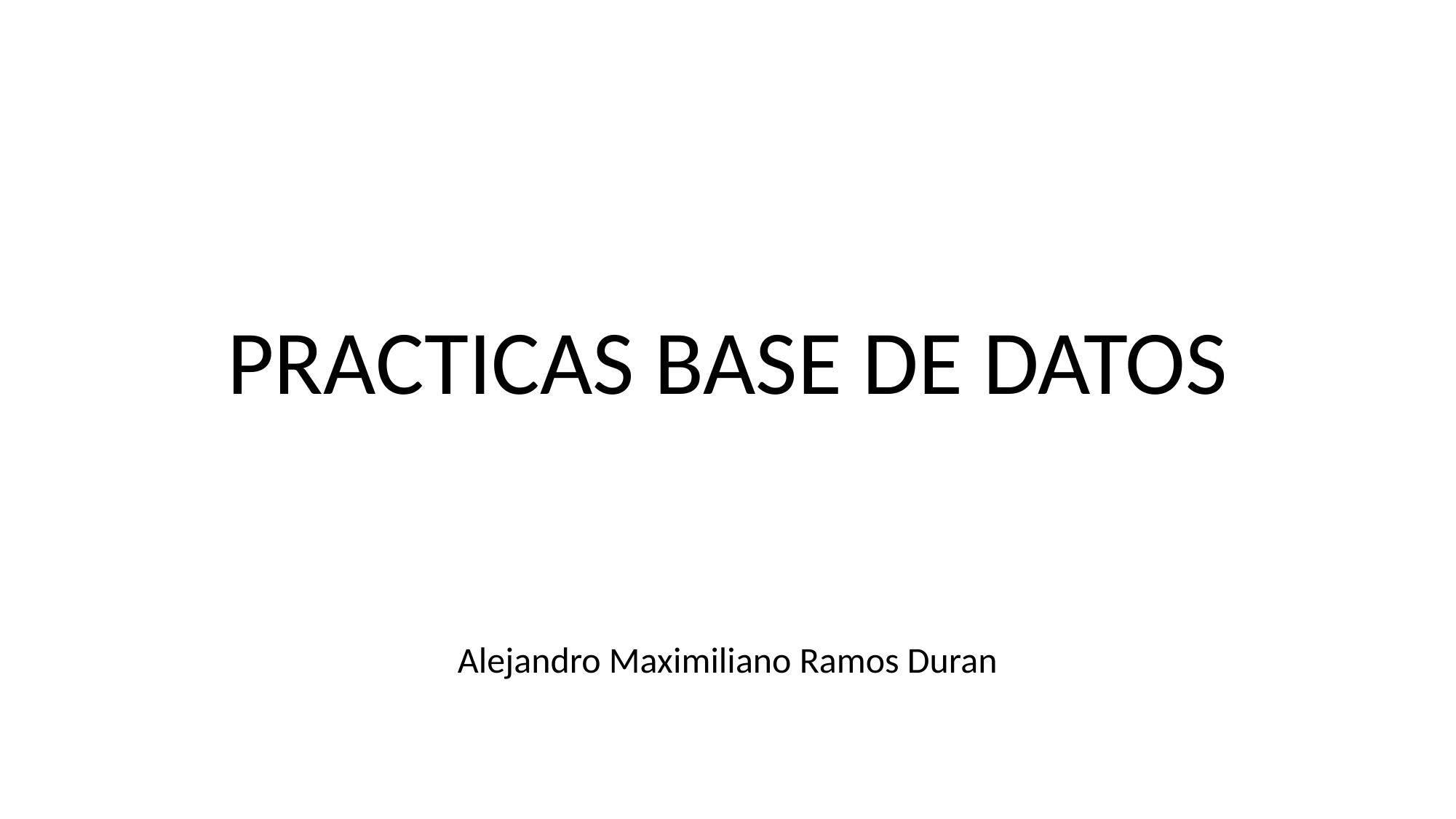

# PRACTICAS BASE DE DATOS
Alejandro Maximiliano Ramos Duran